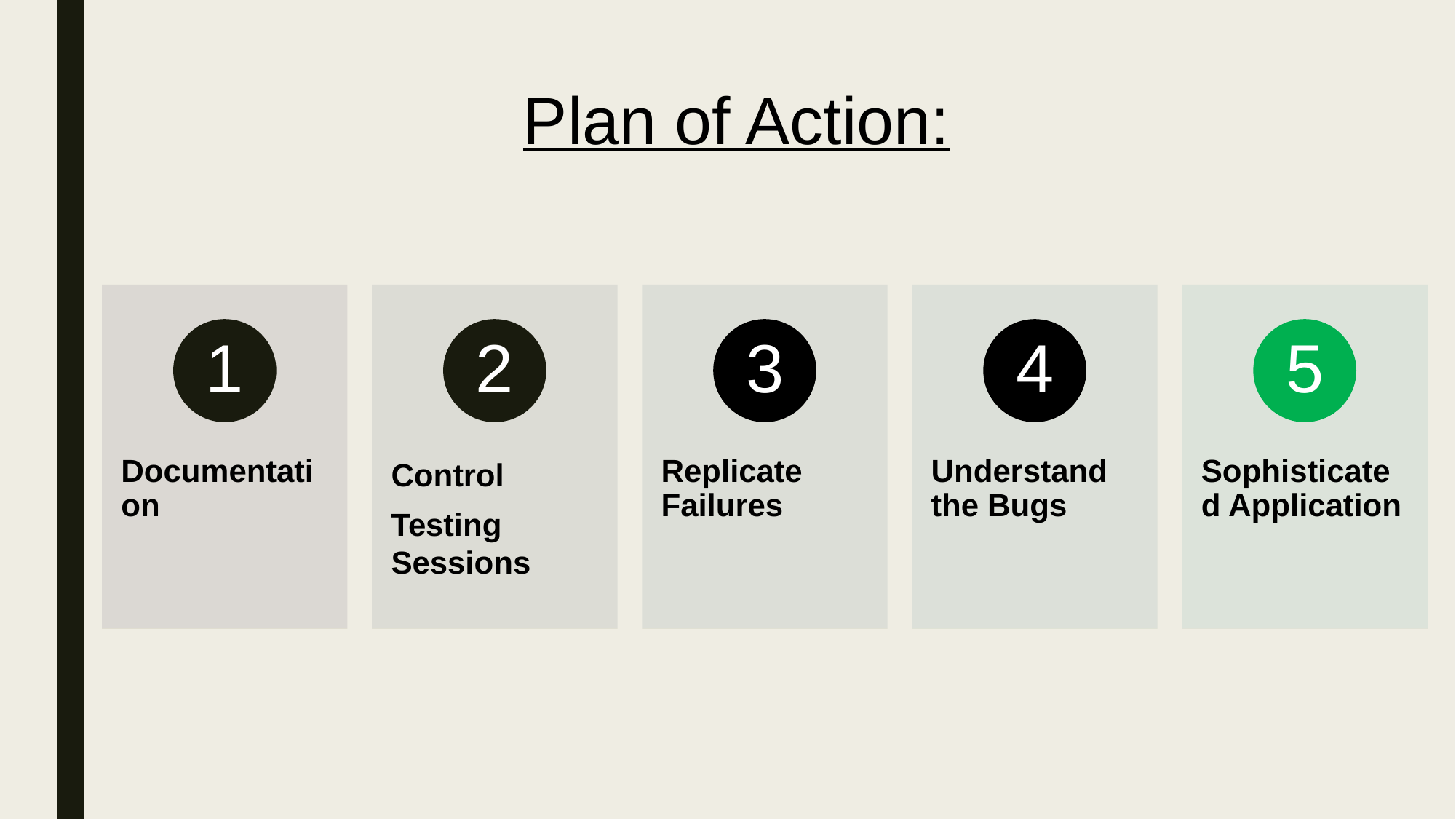

# Plan of Action:
Documentation
1
Control
Testing Sessions
2
Replicate Failures
3
Understand the Bugs
4
Sophisticated Application
5